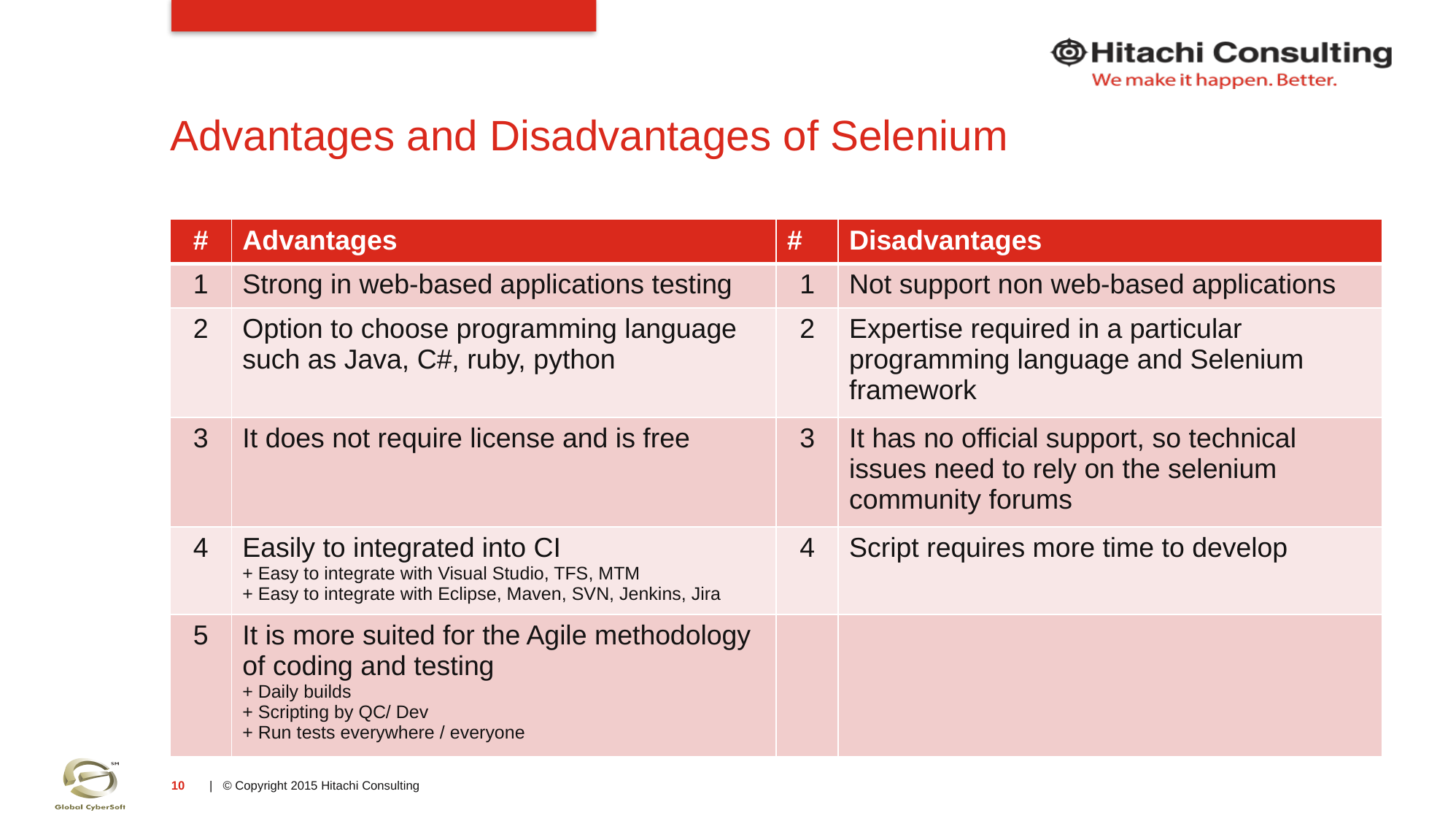

# Advantages and Disadvantages of Selenium

| # | Advantages | # | Disadvantages |
| --- | --- | --- | --- |
| 1 | Strong in web-based applications testing | 1 | Not support non web-based applications |
| 2 | Option to choose programming language such as Java, C#, ruby, python | 2 | Expertise required in a particular programming language and Selenium framework |
| 3 | It does not require license and is free | 3 | It has no official support, so technical issues need to rely on the selenium community forums |
| 4 | Easily to integrated into CI + Easy to integrate with Visual Studio, TFS, MTM + Easy to integrate with Eclipse, Maven, SVN, Jenkins, Jira | 4 | Script requires more time to develop |
| 5 | It is more suited for the Agile methodology of coding and testing + Daily builds + Scripting by QC/ Dev + Run tests everywhere / everyone |  |  |